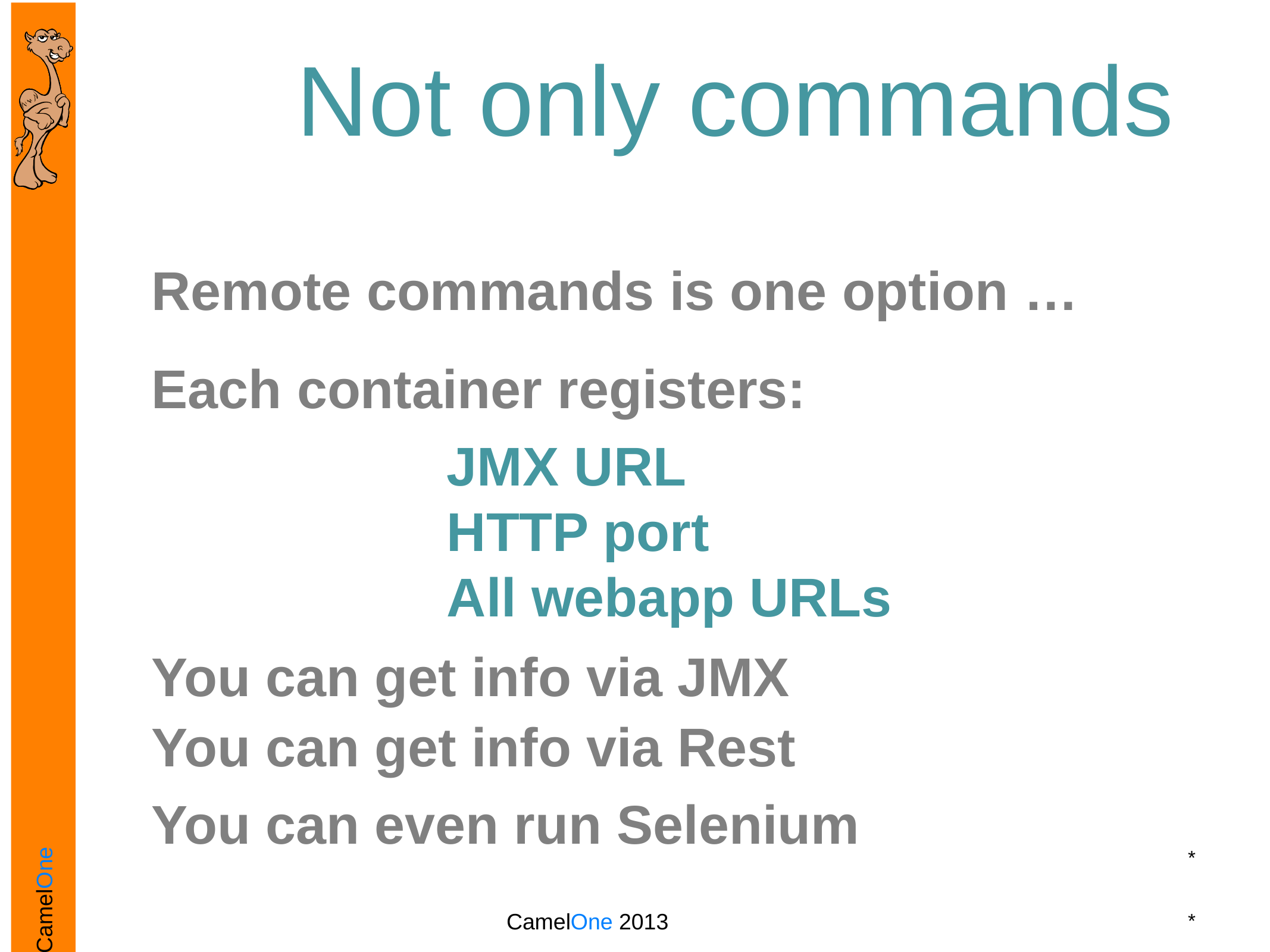

# Not only commands
Remote commands is one option …
Each container registers:
JMX URL
HTTP port
All webapp URLs
You can get info via JMX
You can get info via Rest
You can even run Selenium
*